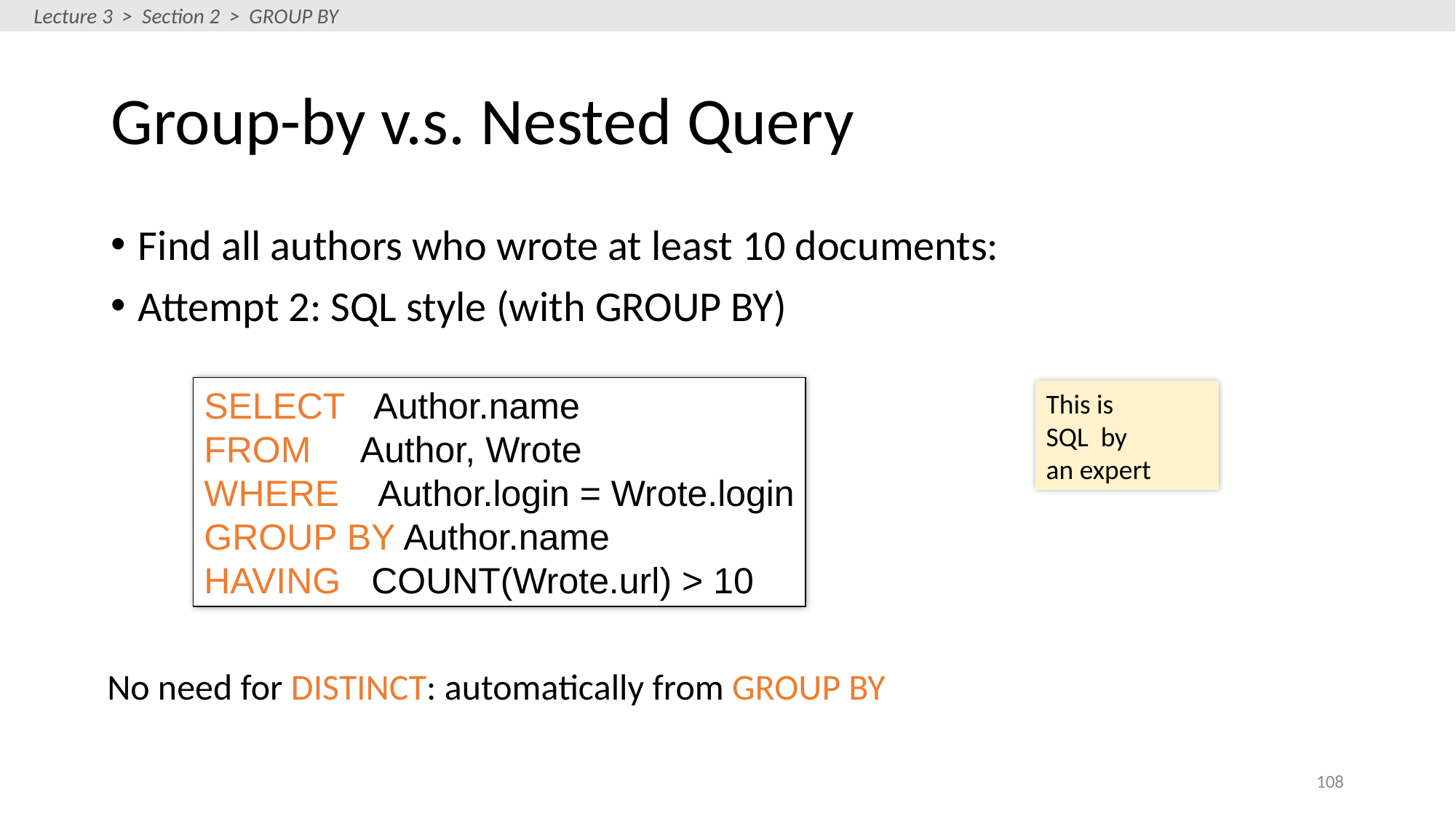

Lecture 3  >  Section 2  >  GROUP BY
# Group-by v.s. Nested Query
Find all authors who wrote at least 10 documents:
Attempt 2: SQL style (with GROUP BY)
SELECT   Author.name
FROM     Author, Wrote
WHERE    Author.login = Wrote.login
GROUP BY Author.name
HAVING   COUNT(Wrote.url) > 10
This is
SQL  by
an expert
No need for DISTINCT: automatically from GROUP BY
108